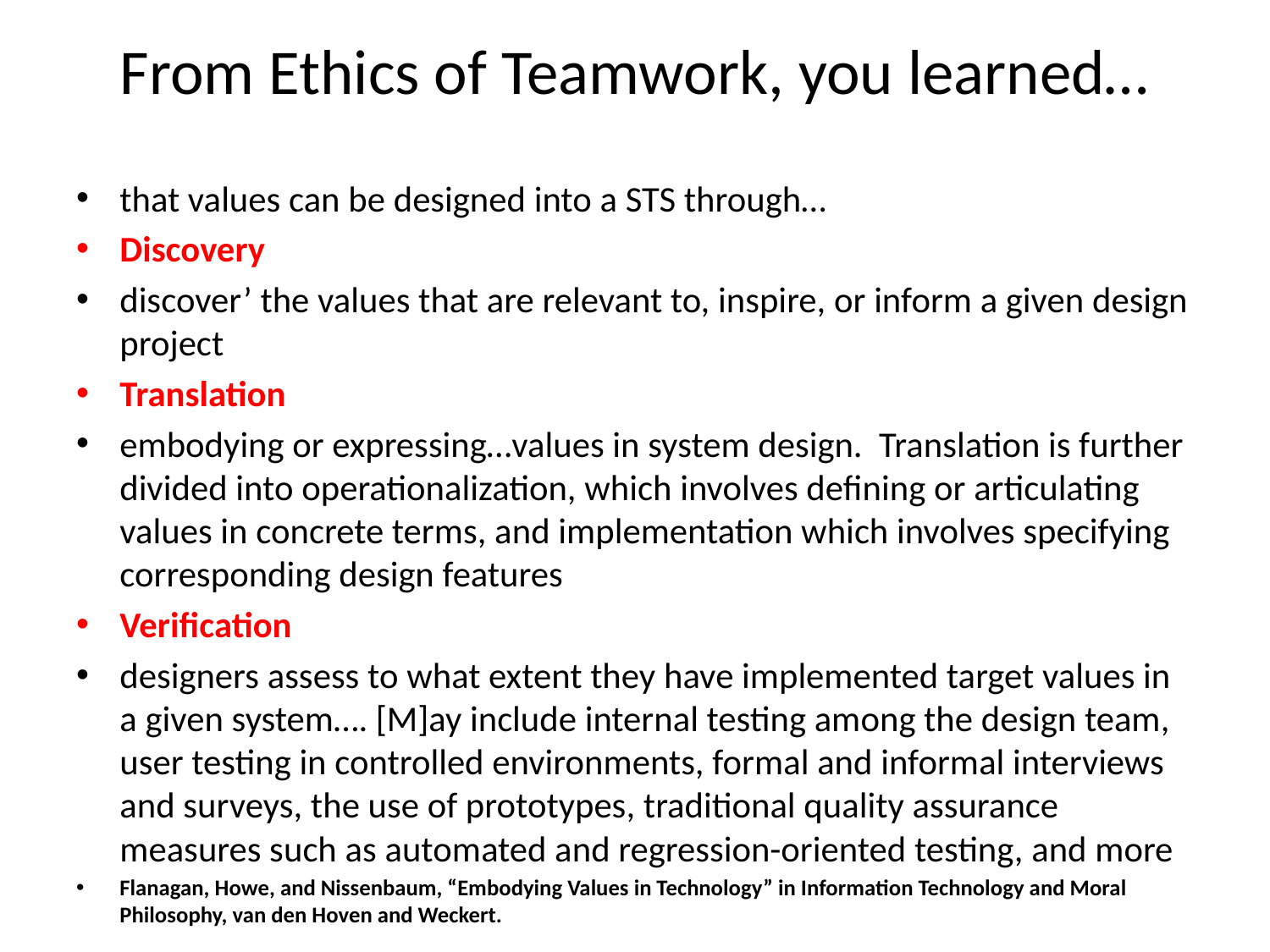

# From Ethics of Teamwork, you learned…
that values can be designed into a STS through…
Discovery
discover’ the values that are relevant to, inspire, or inform a given design project
Translation
embodying or expressing…values in system design.  Translation is further divided into operationalization, which involves defining or articulating values in concrete terms, and implementation which involves specifying corresponding design features
Verification
designers assess to what extent they have implemented target values in a given system…. [M]ay include internal testing among the design team, user testing in controlled environments, formal and informal interviews and surveys, the use of prototypes, traditional quality assurance measures such as automated and regression-oriented testing, and more
Flanagan, Howe, and Nissenbaum, “Embodying Values in Technology” in Information Technology and Moral Philosophy, van den Hoven and Weckert.